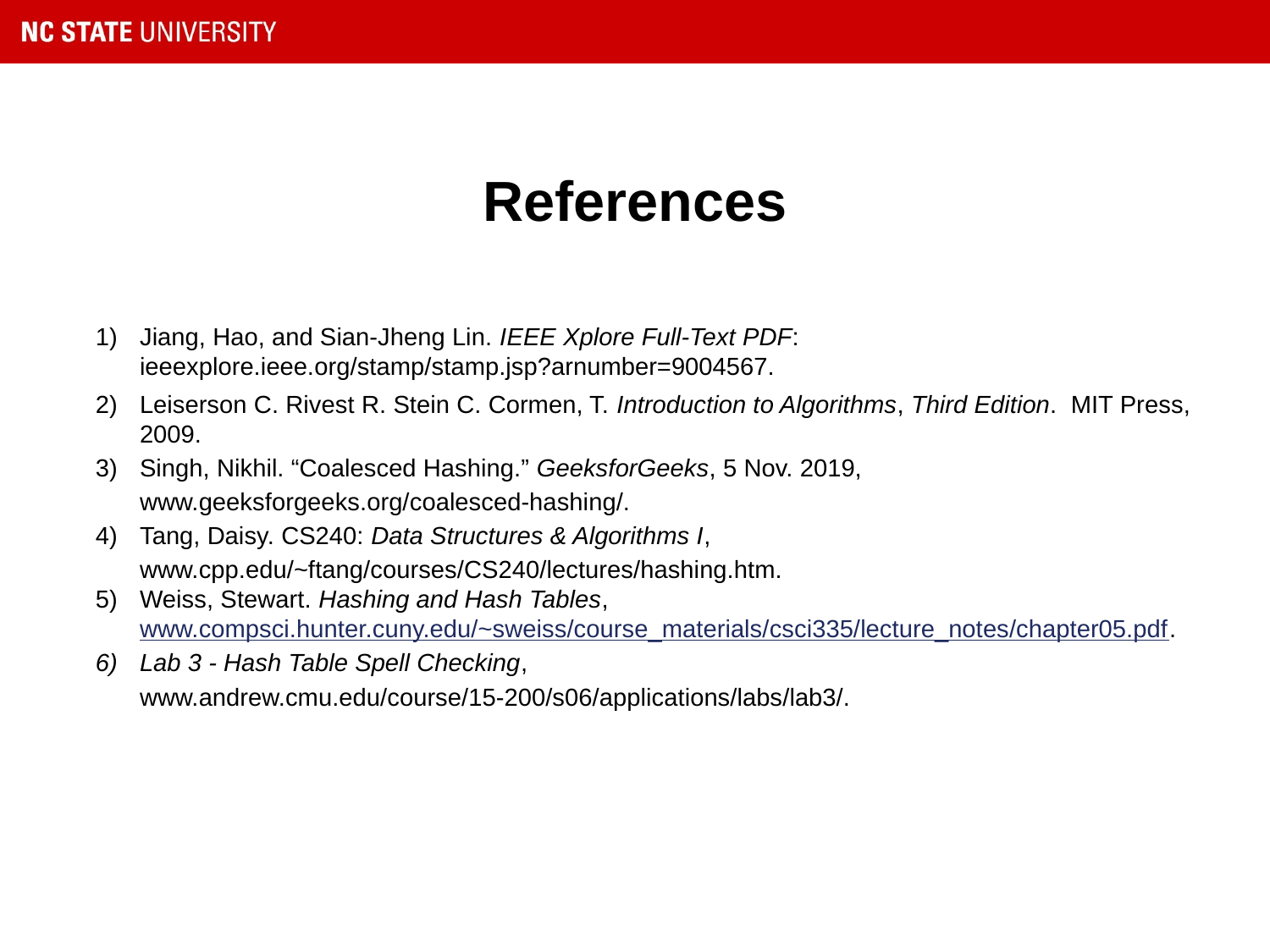

# References
Jiang, Hao, and Sian-Jheng Lin. IEEE Xplore Full-Text PDF: ieeexplore.ieee.org/stamp/stamp.jsp?arnumber=9004567.
Leiserson C. Rivest R. Stein C. Cormen, T. Introduction to Algorithms, Third Edition.  MIT Press, 2009.
Singh, Nikhil. “Coalesced Hashing.” GeeksforGeeks, 5 Nov. 2019, www.geeksforgeeks.org/coalesced-hashing/.
Tang, Daisy. CS240: Data Structures & Algorithms I, www.cpp.edu/~ftang/courses/CS240/lectures/hashing.htm.
Weiss, Stewart. Hashing and Hash Tables, www.compsci.hunter.cuny.edu/~sweiss/course_materials/csci335/lecture_notes/chapter05.pdf.
Lab 3 - Hash Table Spell Checking, www.andrew.cmu.edu/course/15-200/s06/applications/labs/lab3/.